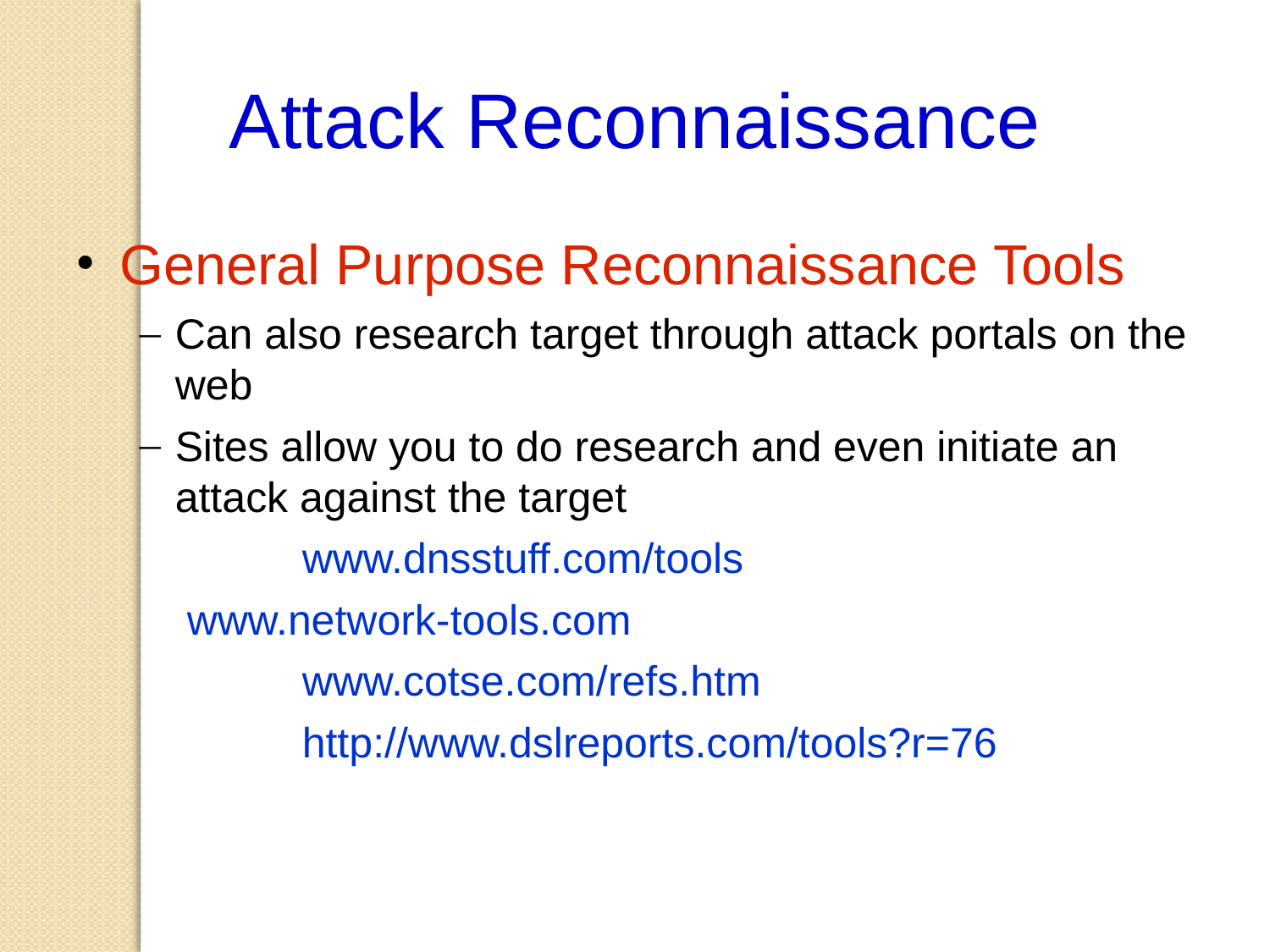

Attack Reconnaissance
General Purpose Reconnaissance Tools
Can also research target through attack portals on the web
Sites allow you to do research and even initiate an attack against the target
		www.dnsstuff.com/tools
	 www.network-tools.com
		www.cotse.com/refs.htm
		http://www.dslreports.com/tools?r=76